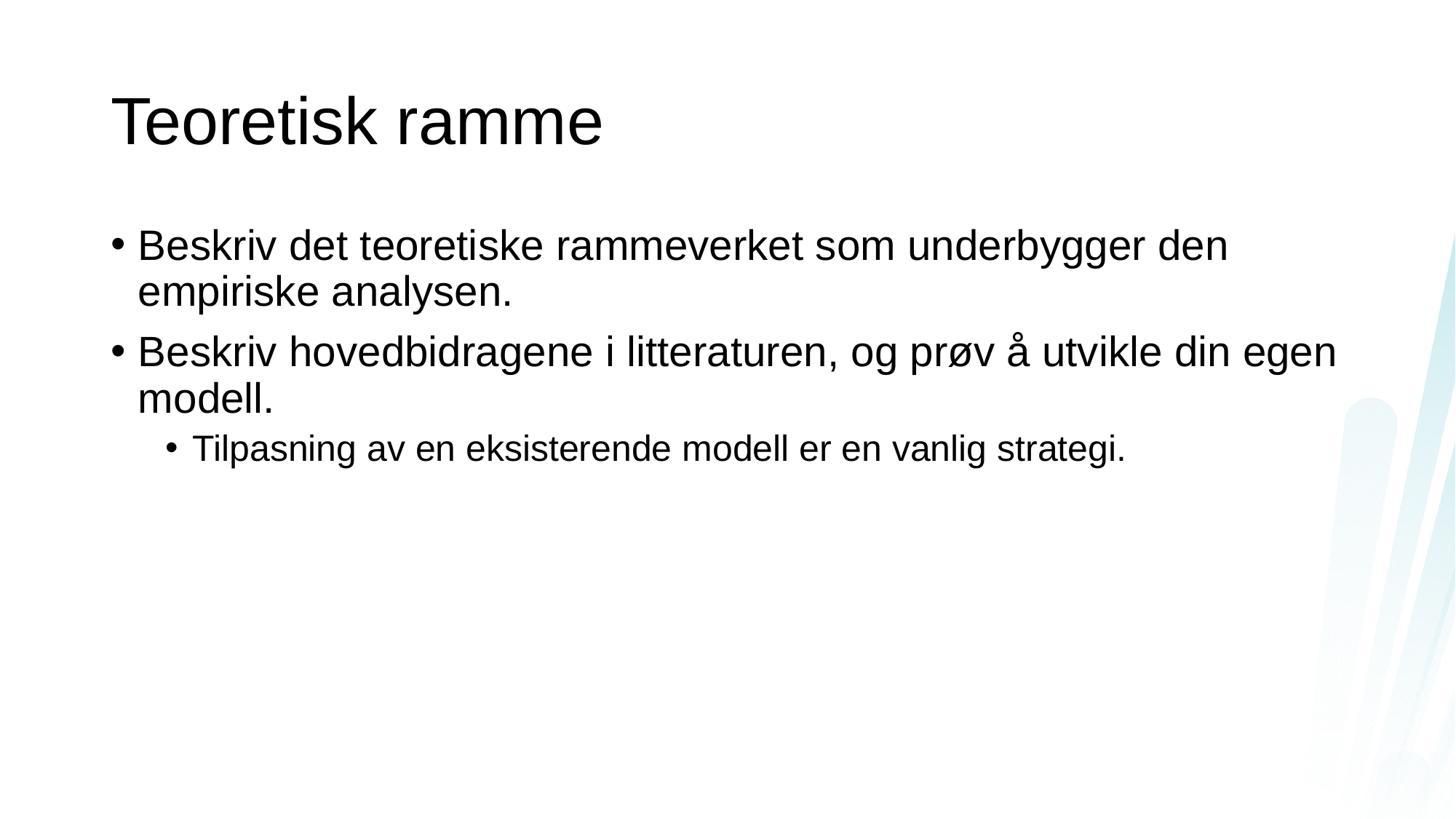

# Teoretisk ramme
Beskriv det teoretiske rammeverket som underbygger den empiriske analysen.
Beskriv hovedbidragene i litteraturen, og prøv å utvikle din egen modell.
Tilpasning av en eksisterende modell er en vanlig strategi.